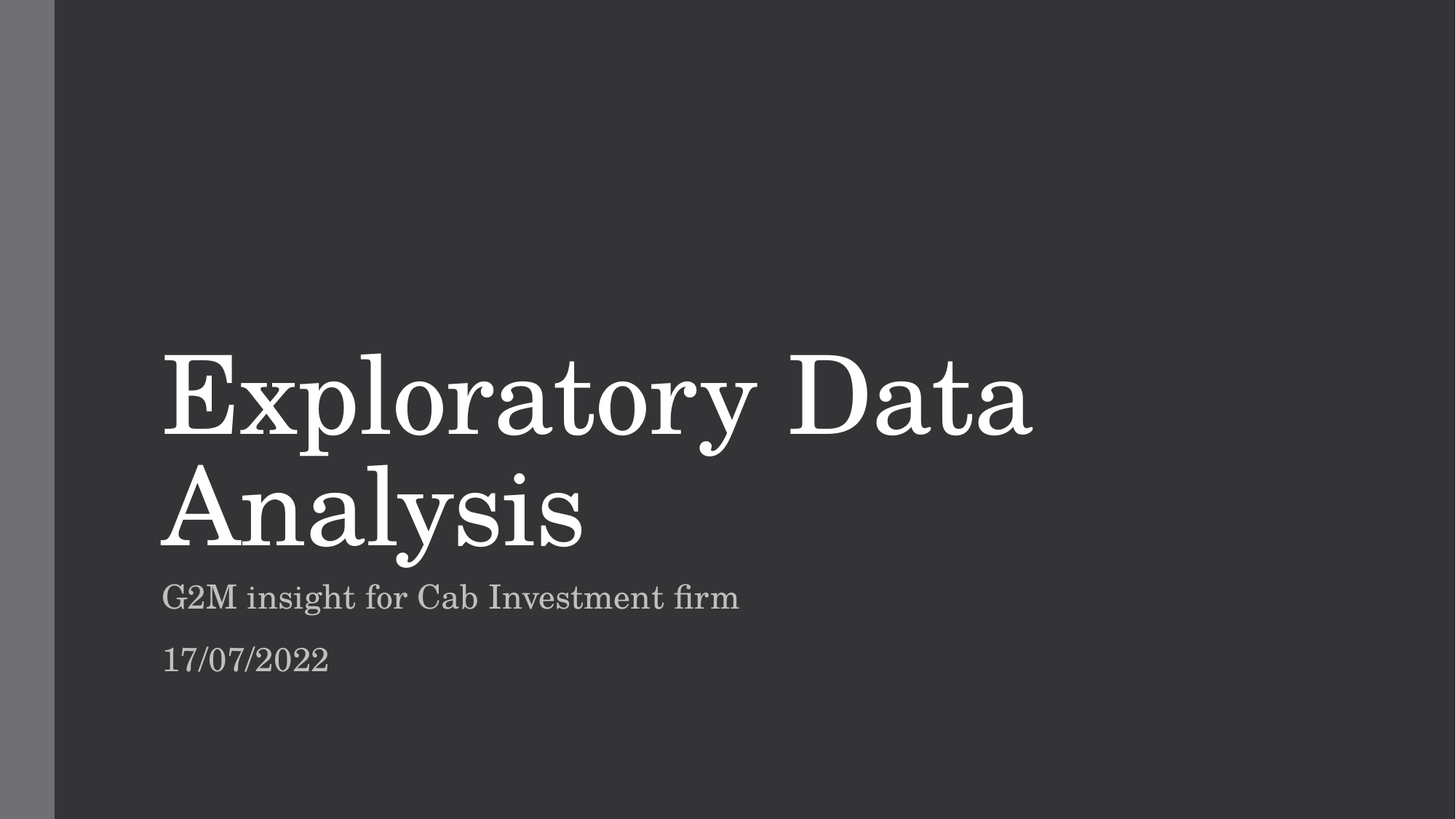

# Exploratory Data Analysis
G2M insight for Cab Investment firm
17/07/2022